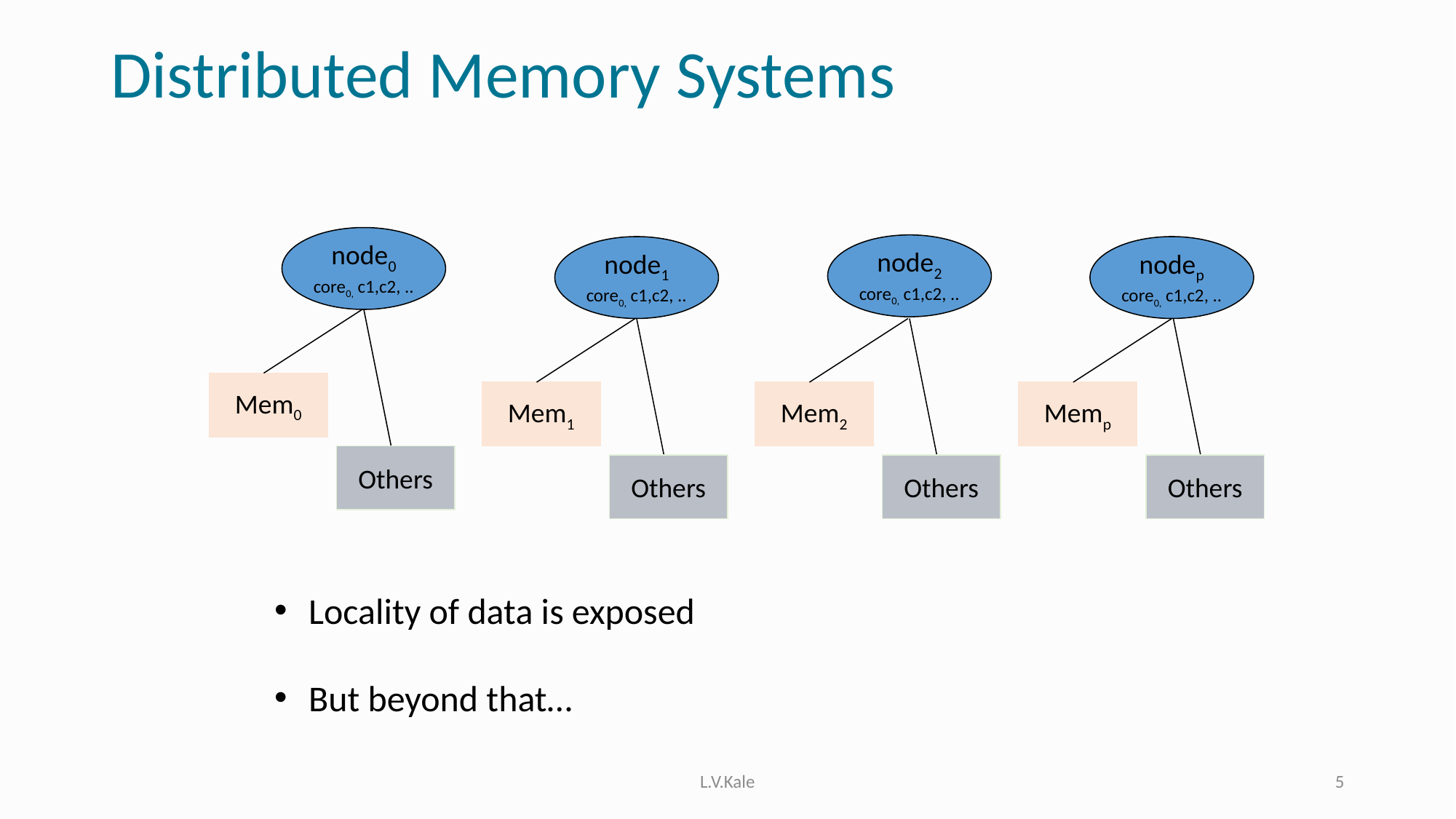

# Distributed Memory Systems
node0
core0, c1,c2, ..
node2
core0, c1,c2, ..
node1
core0, c1,c2, ..
nodep
core0, c1,c2, ..

Mem0
Mem1
Mem2
Memp
Others
Others
Others
Others
Locality of data is exposed

But beyond that…
L.V.Kale
5